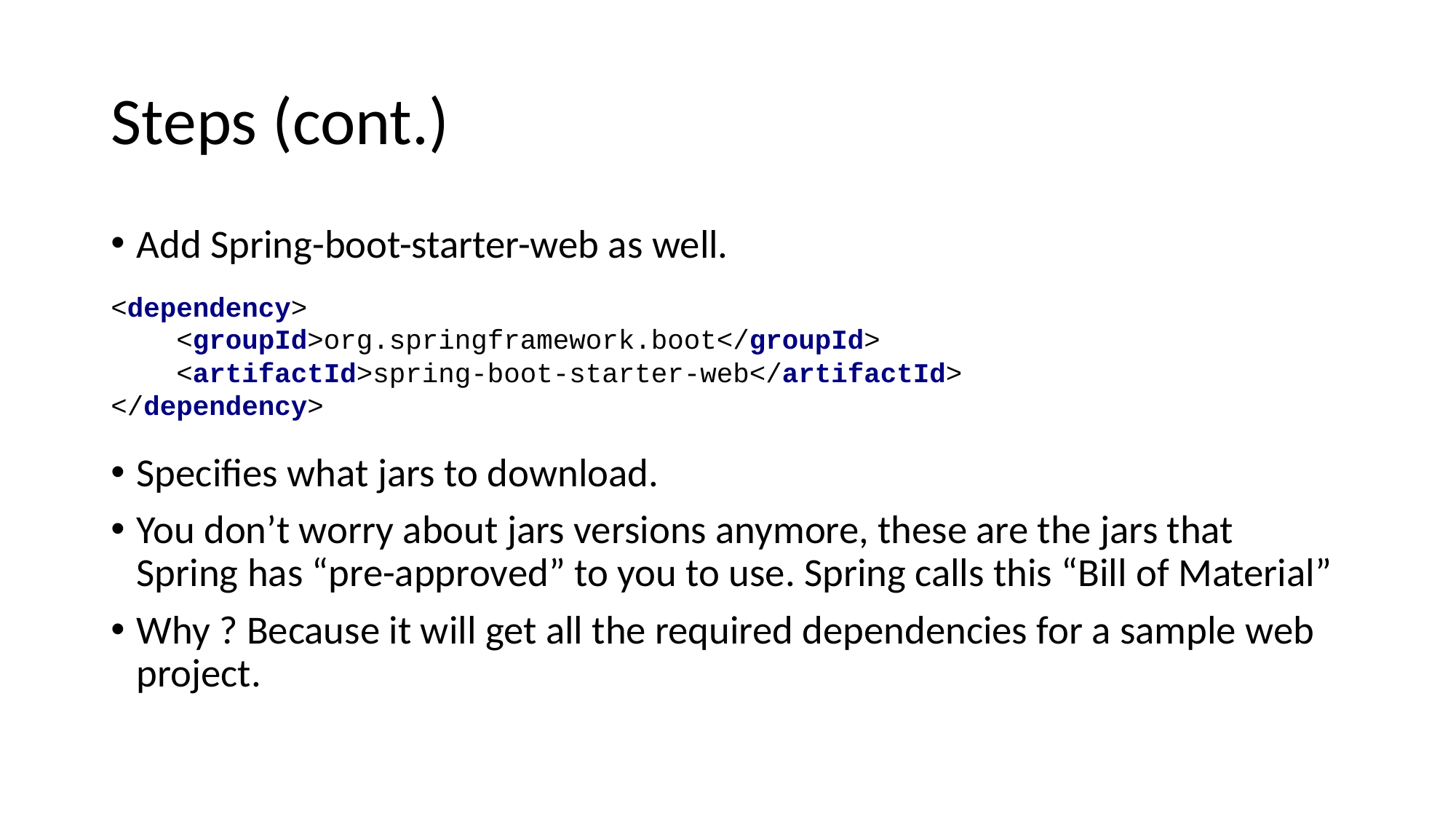

# Steps (cont.)
Add Spring-boot-starter-web as well.

Specifies what jars to download.
You don’t worry about jars versions anymore, these are the jars that Spring has “pre-approved” to you to use. Spring calls this “Bill of Material”
Why ? Because it will get all the required dependencies for a sample web project.

<dependency>
    <groupId>org.springframework.boot</groupId>
    <artifactId>spring-boot-starter-web</artifactId>
</dependency>